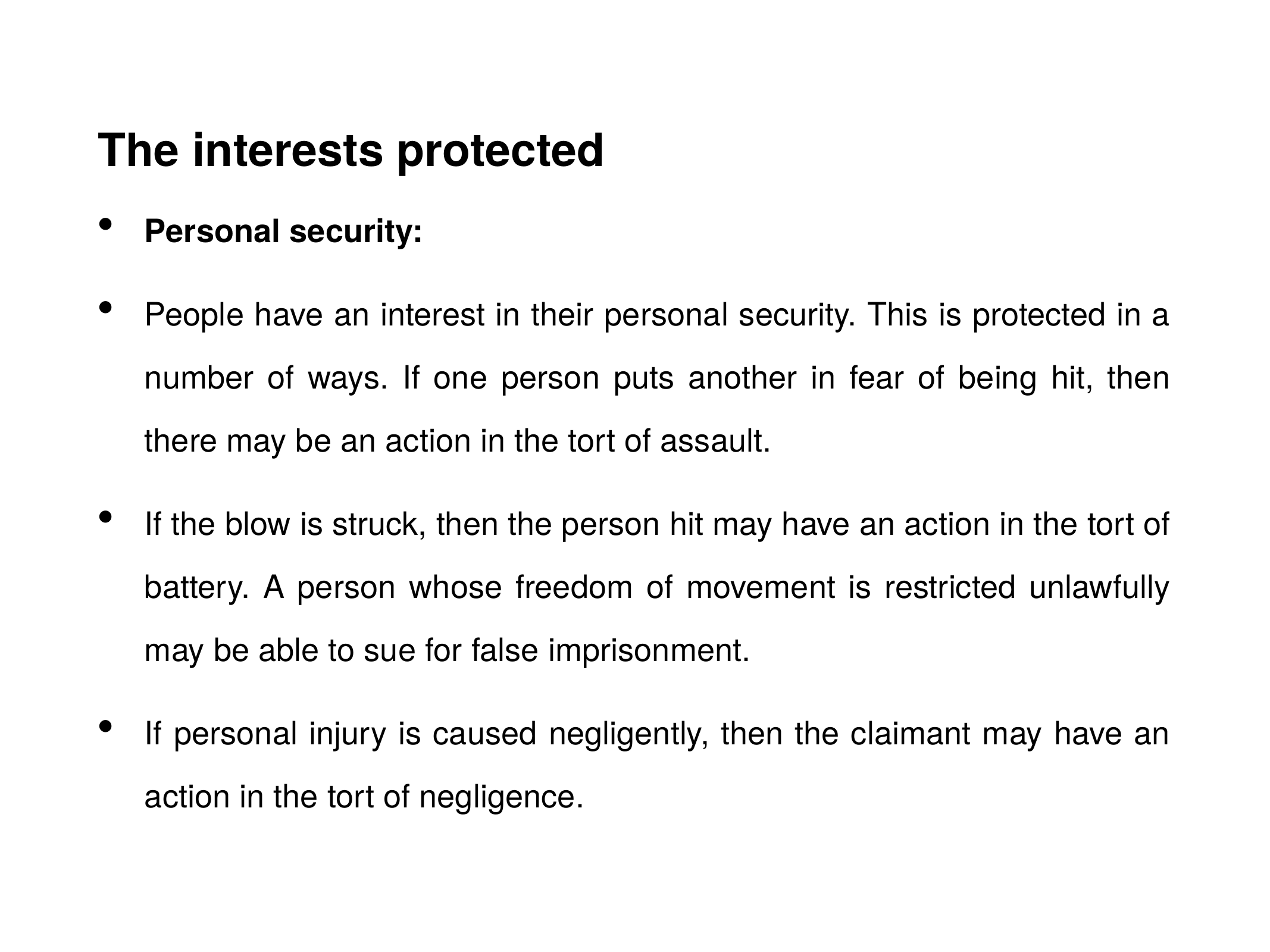

# The interests protected
Personal security:
People have an interest in their personal security. This is protected in a number of ways. If one person puts another in fear of being hit, then there may be an action in the tort of assault.
If the blow is struck, then the person hit may have an action in the tort of battery. A person whose freedom of movement is restricted unlawfully may be able to sue for false imprisonment.
If personal injury is caused negligently, then the claimant may have an action in the tort of negligence.